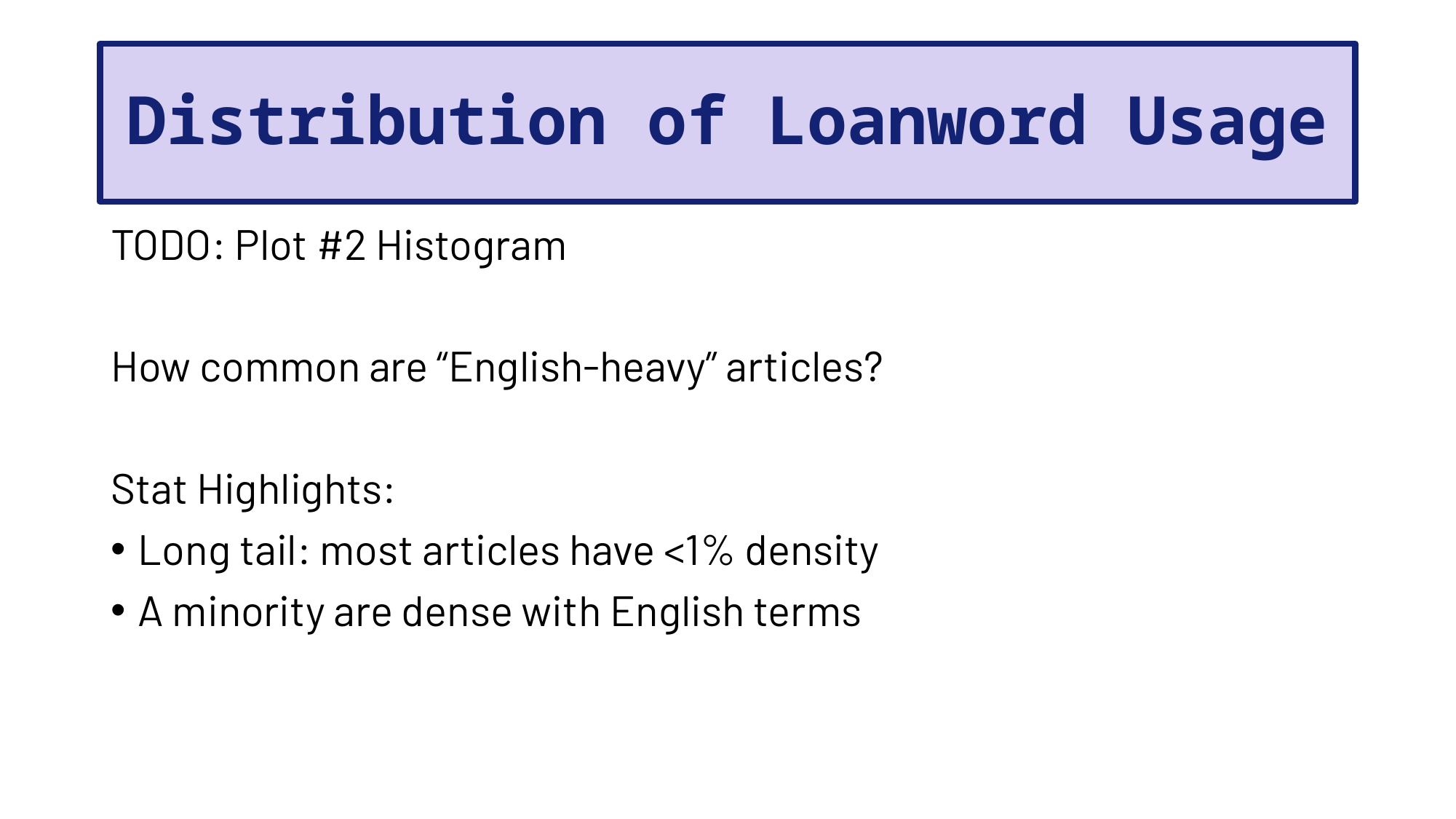

# Distribution of Loanword Usage
TODO: Plot #2 Histogram

How common are “English-heavy” articles?

Stat Highlights:
Long tail: most articles have <1% density
A minority are dense with English terms